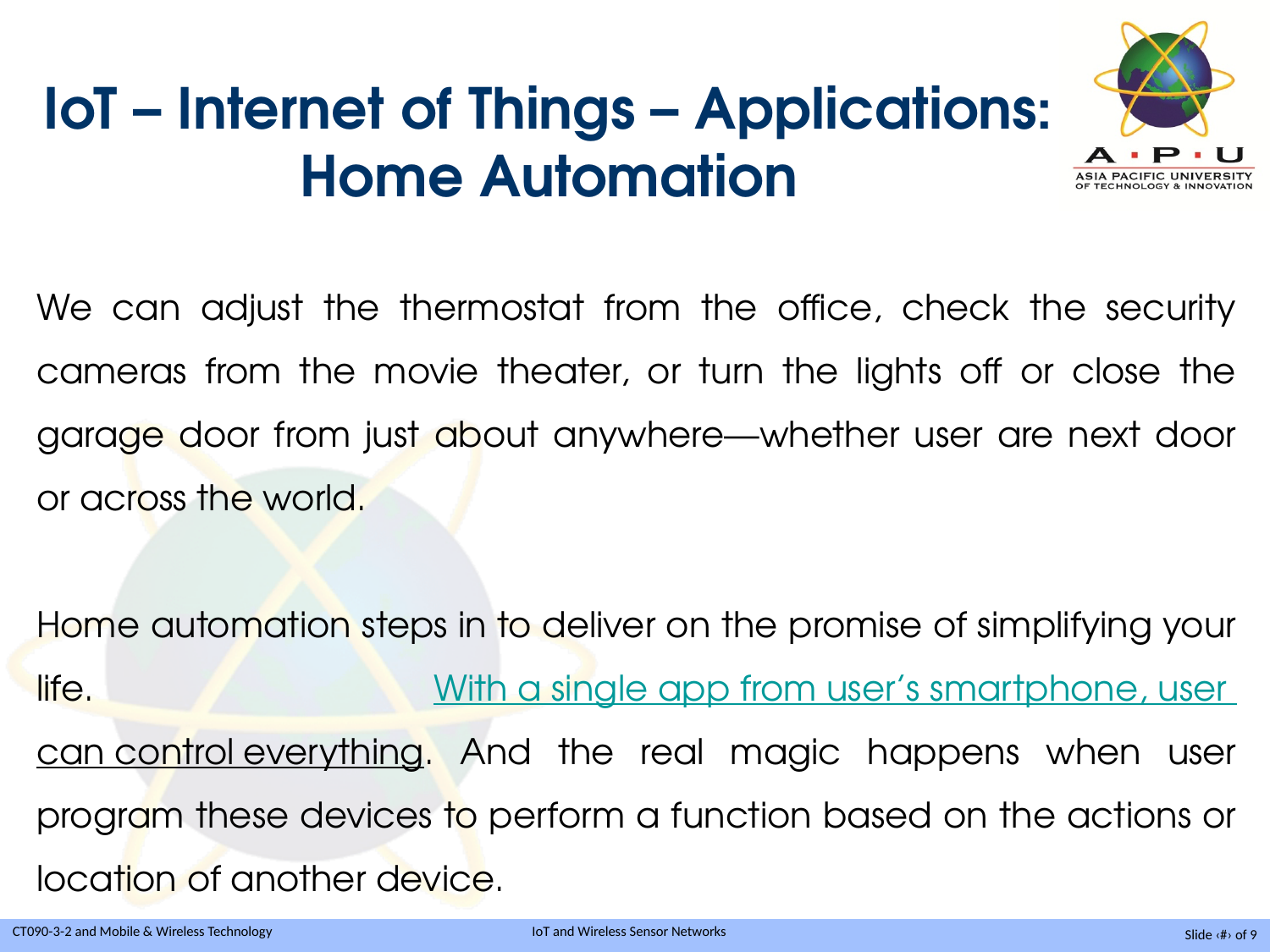

IoT – Internet of Things – Applications: Home Automation
We can adjust the thermostat from the office, check the security cameras from the movie theater, or turn the lights off or close the garage door from just about anywhere—whether user are next door or across the world.

Home automation steps in to deliver on the promise of simplifying your life. With a single app from user’s smartphone, user can control everything. And the real magic happens when user program these devices to perform a function based on the actions or location of another device.

Slide ‹#› of 9